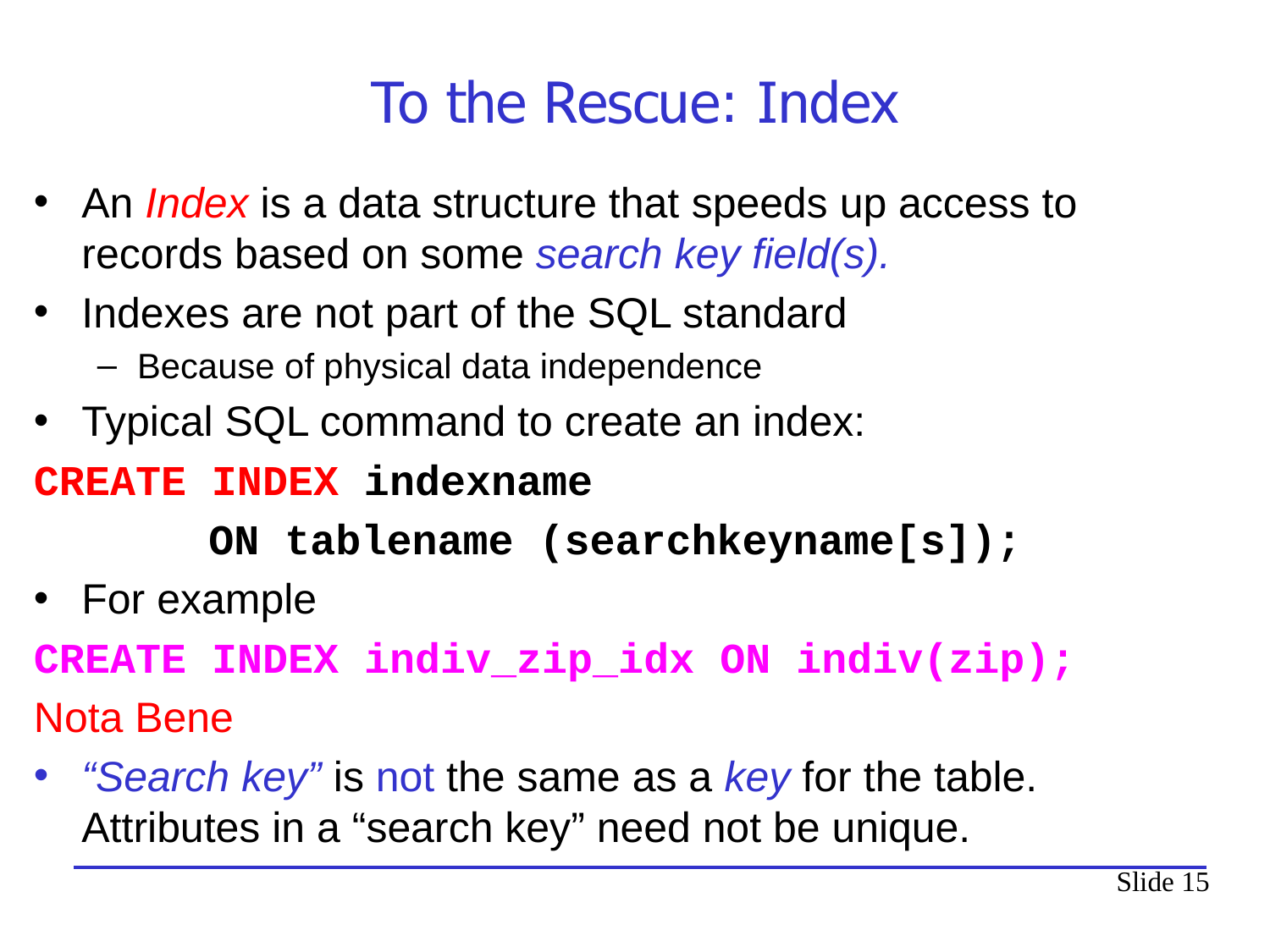

# To the Rescue: Index
An Index is a data structure that speeds up access to records based on some search key field(s).
Indexes are not part of the SQL standard
Because of physical data independence
Typical SQL command to create an index:
CREATE INDEX indexname
		ON tablename (searchkeyname[s]);
For example
CREATE INDEX indiv_zip_idx ON indiv(zip);
Nota Bene
“Search key” is not the same as a key for the table.  Attributes in a “search key” need not be unique.